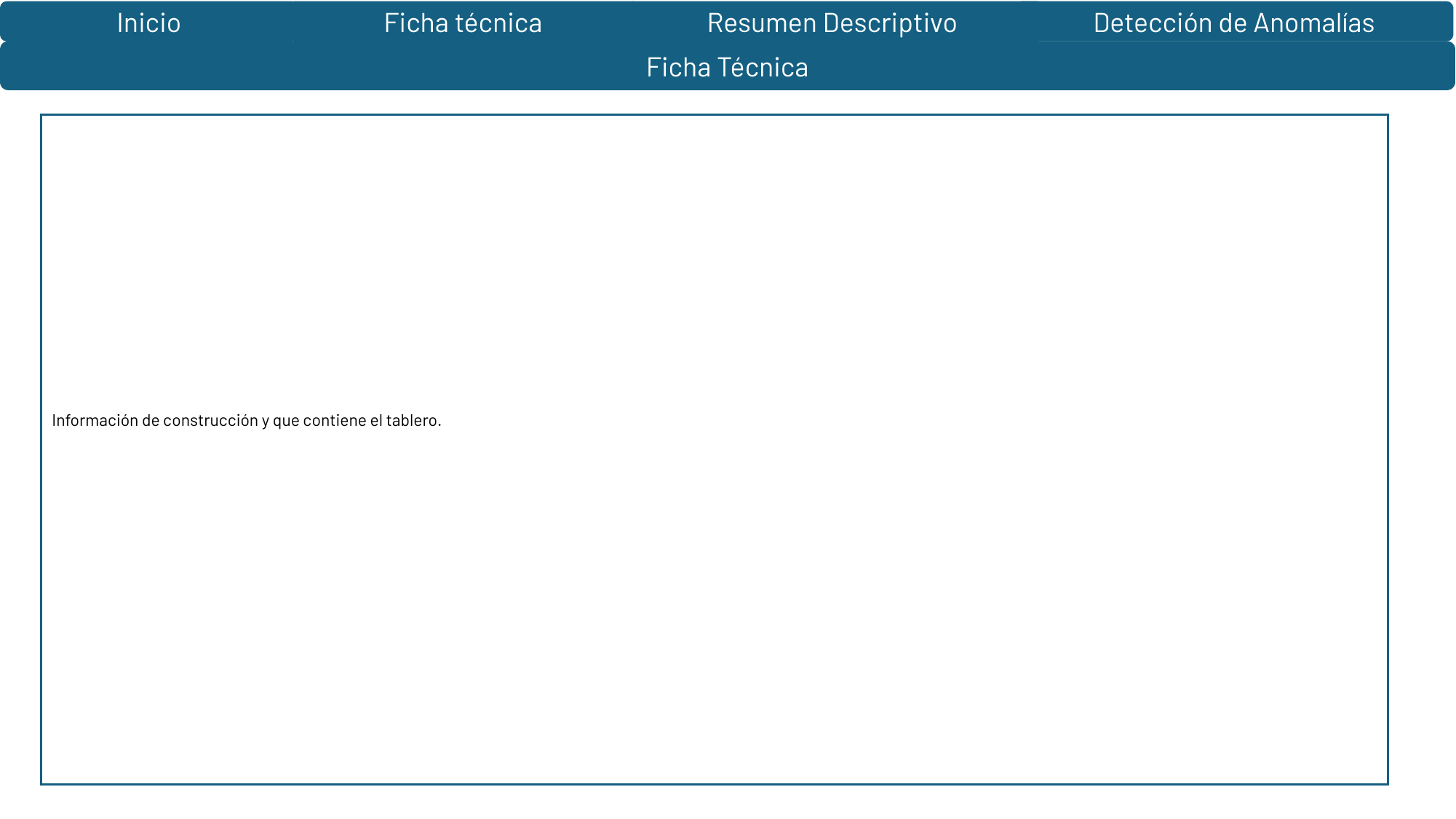

Detección de Anomalías
Inicio
Ficha técnica
Resumen Descriptivo
Ficha Técnica
Información de construcción y que contiene el tablero.